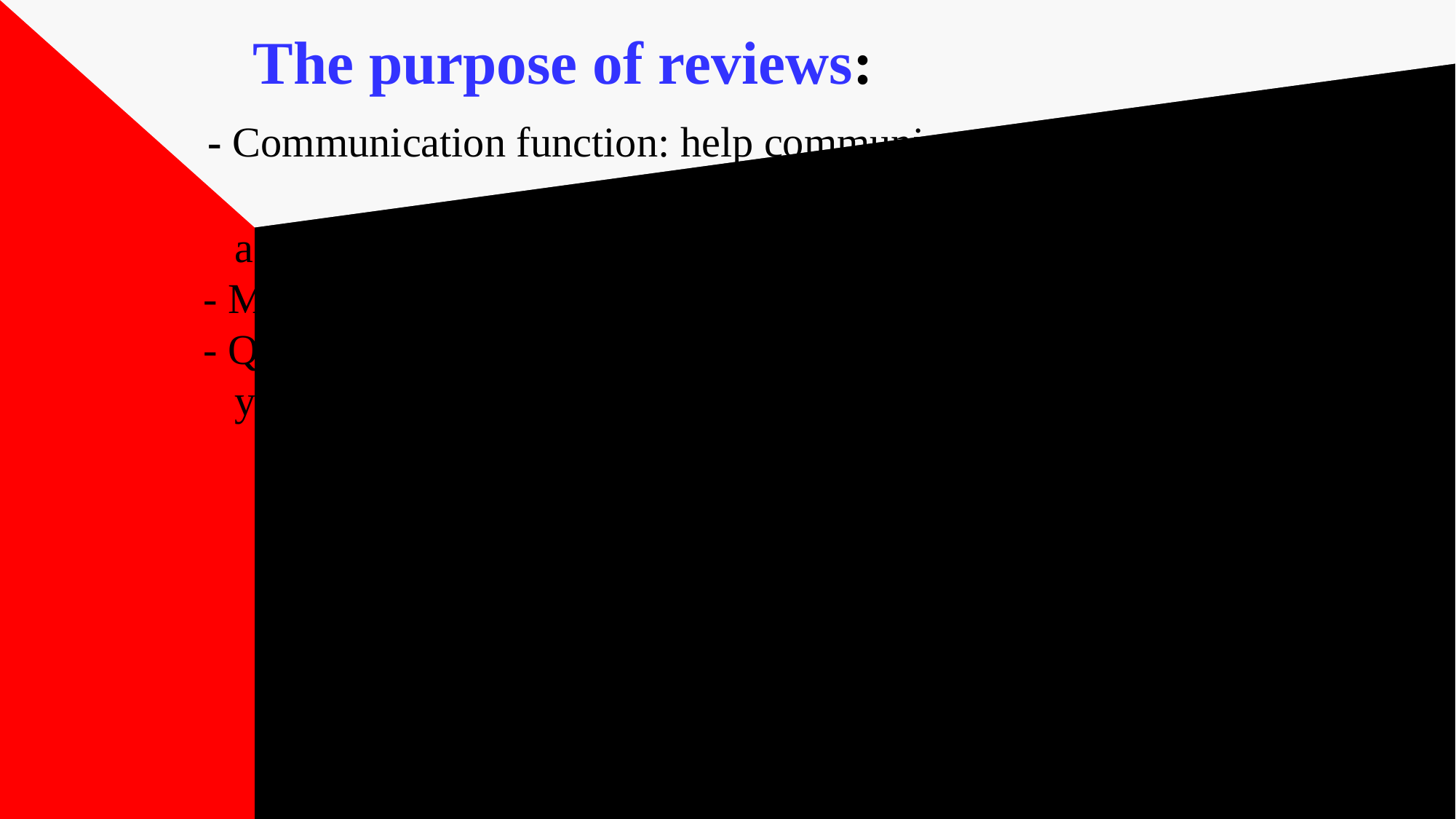

# The purpose of reviews: - Communication function: help communicate with people associated with your project - Management function: help you manage your project - Quality assurance function: help you maintain the quality of your product.